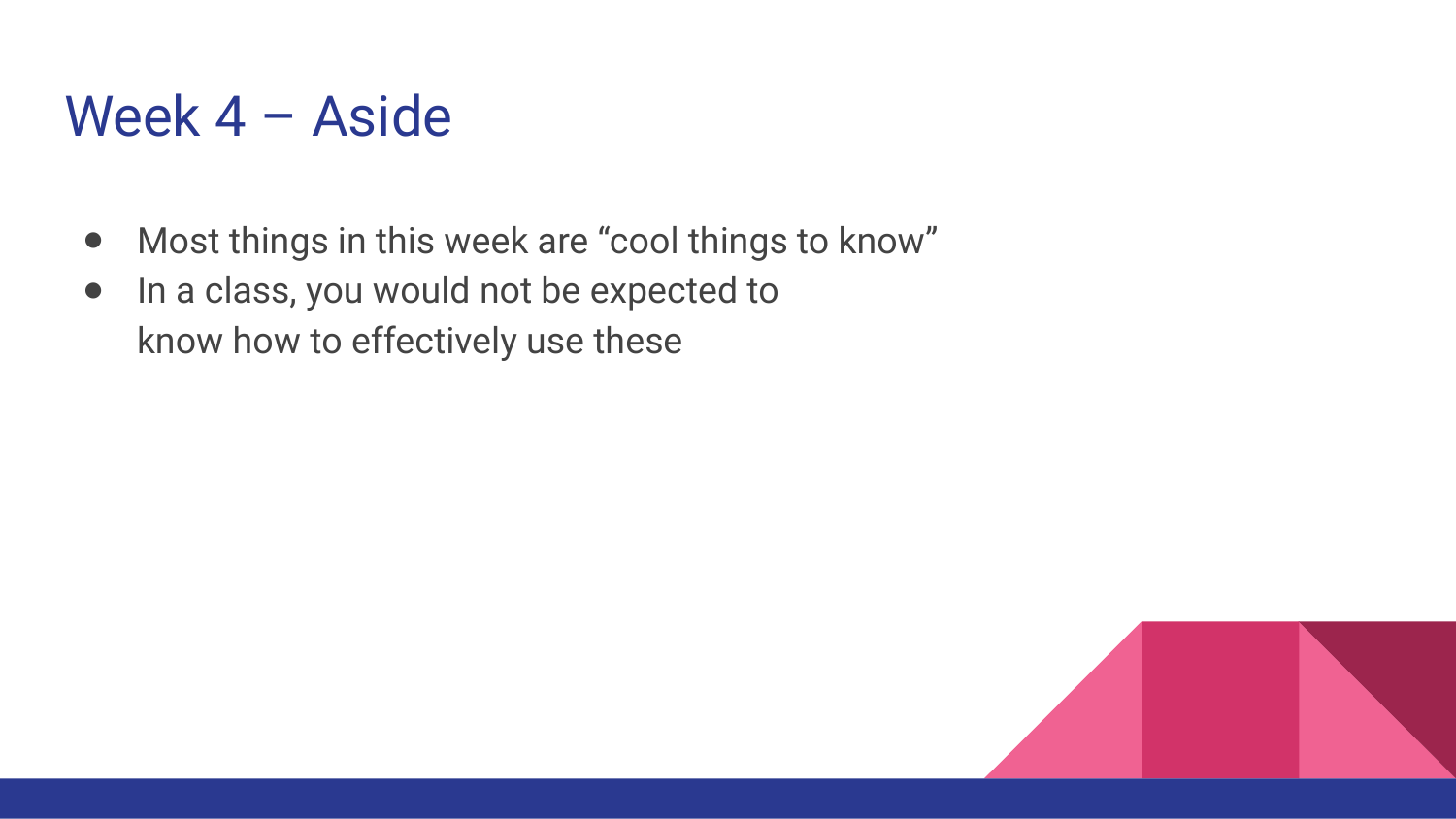

# Week 4 – Aside
Most things in this week are “cool things to know”
In a class, you would not be expected to
know how to effectively use these